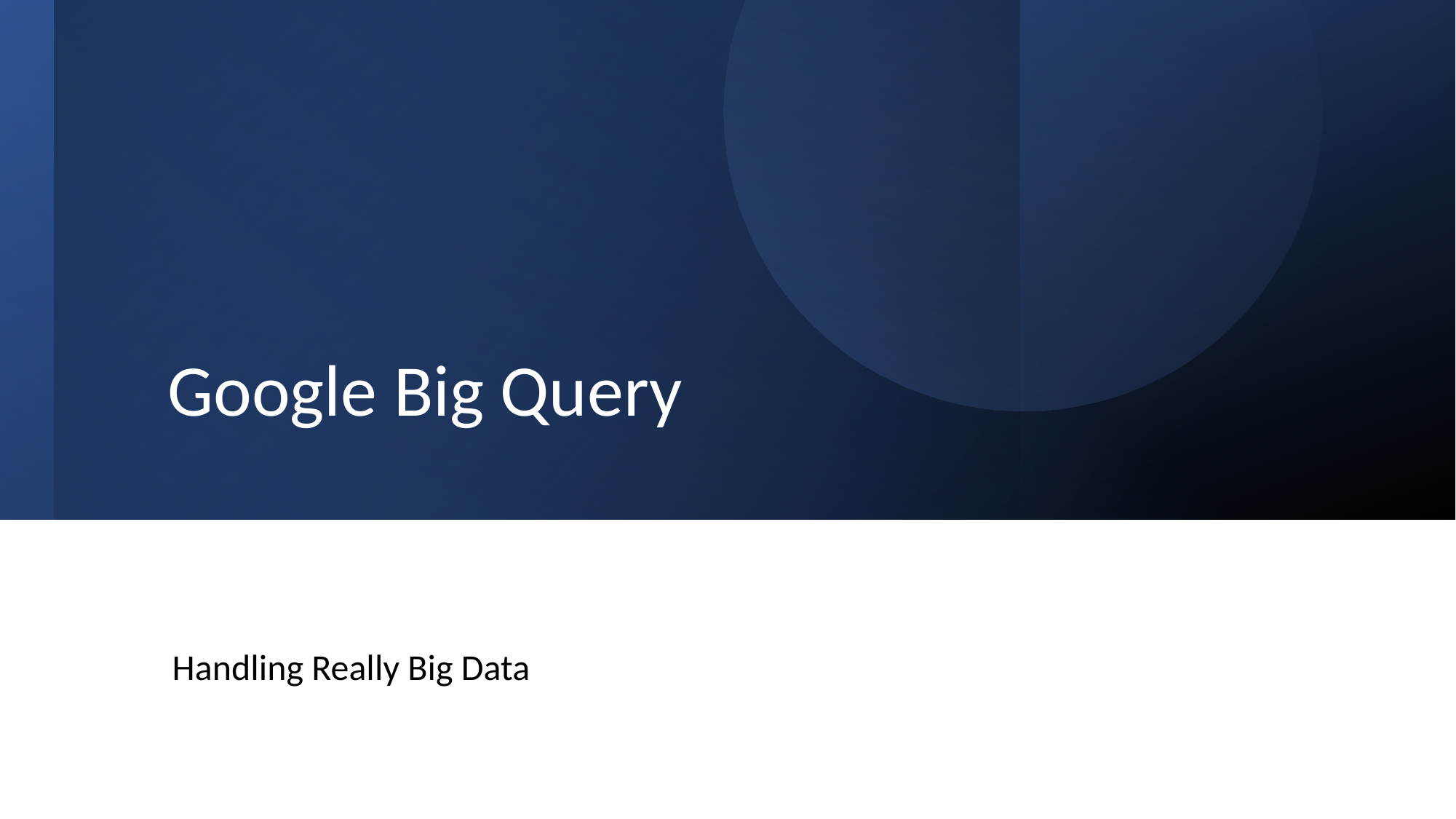

# Google Big Query
Handling Really Big Data